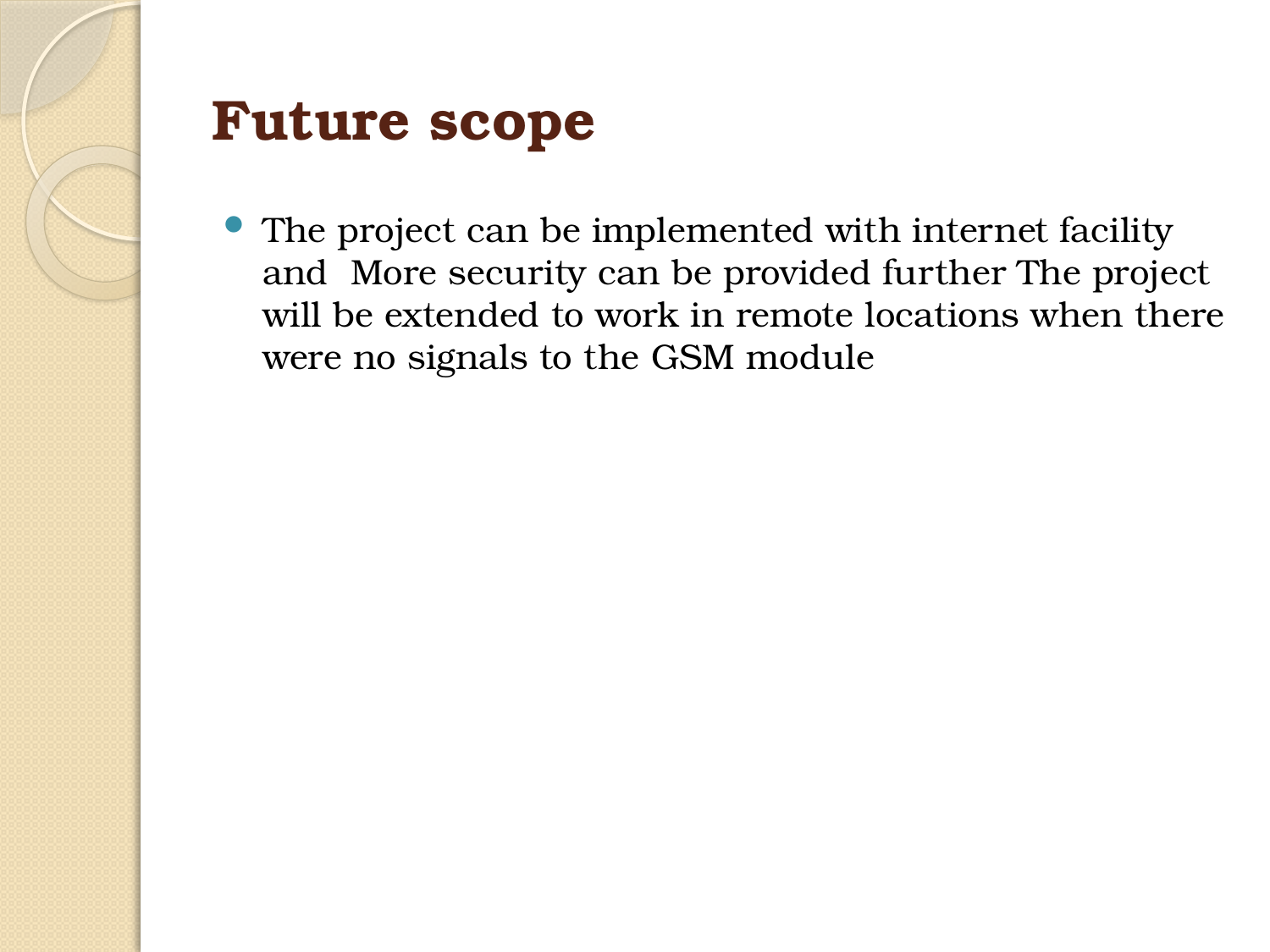

# Future scope
The project can be implemented with internet facility and  More security can be provided further The project will be extended to work in remote locations when there were no signals to the GSM module